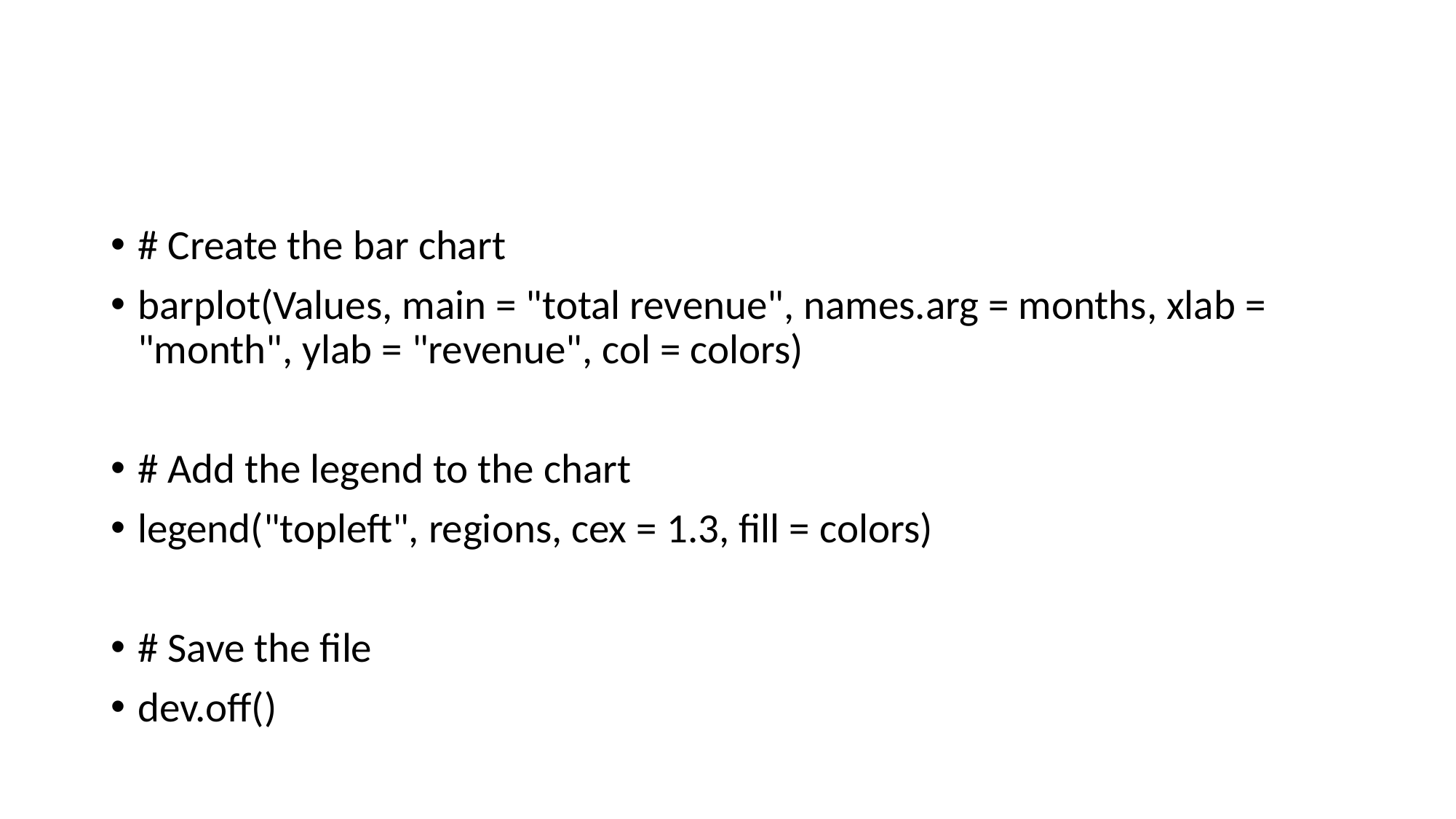

#
# Create the bar chart
barplot(Values, main = "total revenue", names.arg = months, xlab = "month", ylab = "revenue", col = colors)

# Add the legend to the chart
legend("topleft", regions, cex = 1.3, fill = colors)

# Save the file
dev.off()